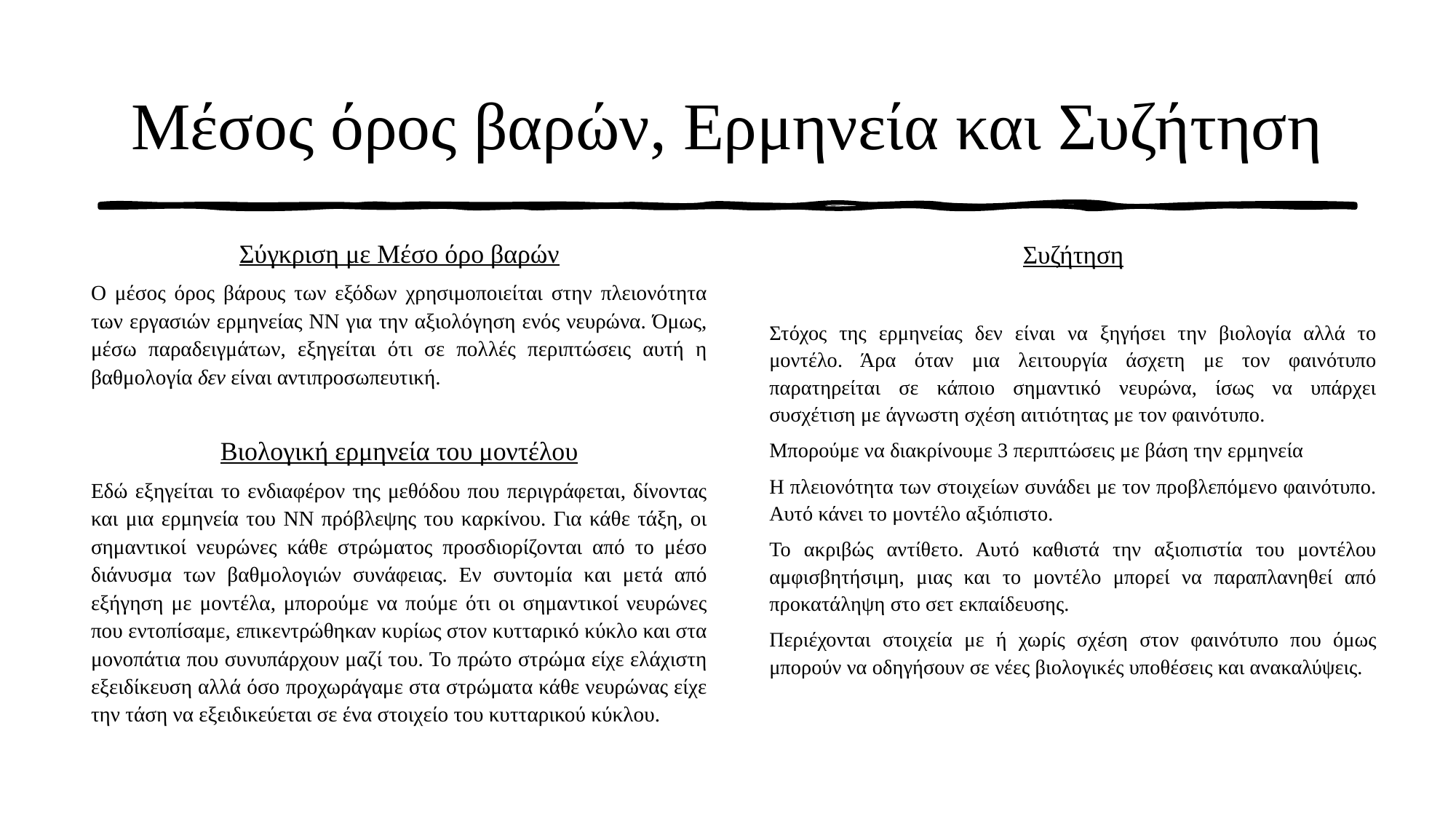

# Μέσος όρος βαρών, Ερμηνεία και Συζήτηση
Σύγκριση με Μέσο όρο βαρών
Ο μέσος όρος βάρους των εξόδων χρησιμοποιείται στην πλειονότητα των εργασιών ερμηνείας ΝΝ για την αξιολόγηση ενός νευρώνα. Όμως, μέσω παραδειγμάτων, εξηγείται ότι σε πολλές περιπτώσεις αυτή η βαθμολογία δεν είναι αντιπροσωπευτική.

Βιολογική ερμηνεία του μοντέλου
Εδώ εξηγείται το ενδιαφέρον της μεθόδου που περιγράφεται, δίνοντας και μια ερμηνεία του ΝΝ πρόβλεψης του καρκίνου. Για κάθε τάξη, οι σημαντικοί νευρώνες κάθε στρώματος προσδιορίζονται από το μέσο διάνυσμα των βαθμολογιών συνάφειας. Εν συντομία και μετά από εξήγηση με μοντέλα, μπορούμε να πούμε ότι οι σημαντικοί νευρώνες που εντοπίσαμε, επικεντρώθηκαν κυρίως στον κυτταρικό κύκλο και στα μονοπάτια που συνυπάρχουν μαζί του. Το πρώτο στρώμα είχε ελάχιστη εξειδίκευση αλλά όσο προχωράγαμε στα στρώματα κάθε νευρώνας είχε την τάση να εξειδικεύεται σε ένα στοιχείο του κυτταρικού κύκλου.

Συζήτηση

Στόχος της ερμηνείας δεν είναι να ξηγήσει την βιολογία αλλά το μοντέλο. Άρα όταν μια λειτουργία άσχετη με τον φαινότυπο παρατηρείται σε κάποιο σημαντικό νευρώνα, ίσως να υπάρχει συσχέτιση με άγνωστη σχέση αιτιότητας με τον φαινότυπο.
Μπορούμε να διακρίνουμε 3 περιπτώσεις με βάση την ερμηνεία
Η πλειονότητα των στοιχείων συνάδει με τον προβλεπόμενο φαινότυπο. Αυτό κάνει το μοντέλο αξιόπιστο.
Το ακριβώς αντίθετο. Αυτό καθιστά την αξιοπιστία του μοντέλου αμφισβητήσιμη, μιας και το μοντέλο μπορεί να παραπλανηθεί από προκατάληψη στο σετ εκπαίδευσης.
Περιέχονται στοιχεία με ή χωρίς σχέση στον φαινότυπο που όμως μπορούν να οδηγήσουν σε νέες βιολογικές υποθέσεις και ανακαλύψεις.